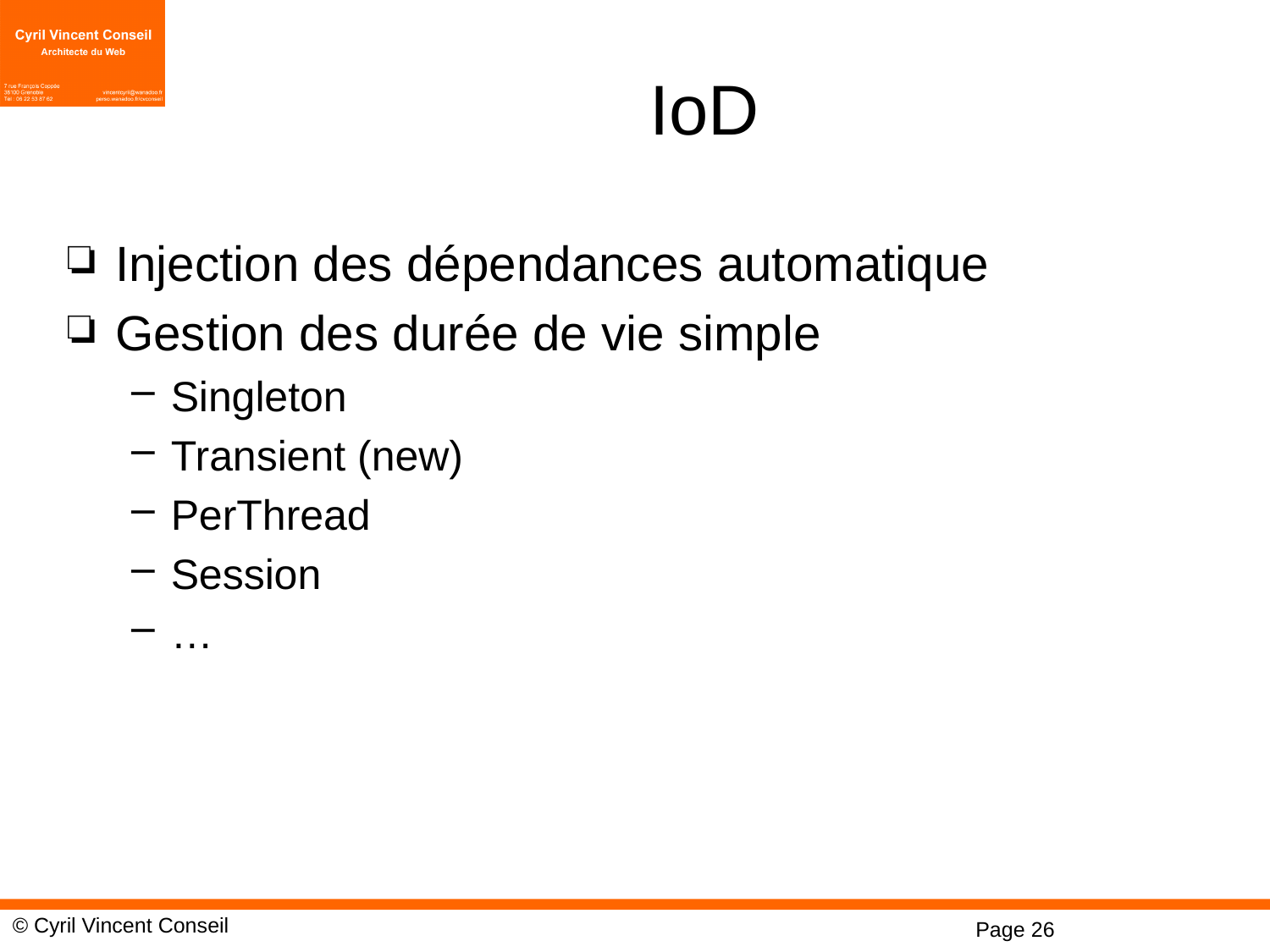

# IoD
Injection des dépendances automatique
Gestion des durée de vie simple
Singleton
Transient (new)
PerThread
Session
…